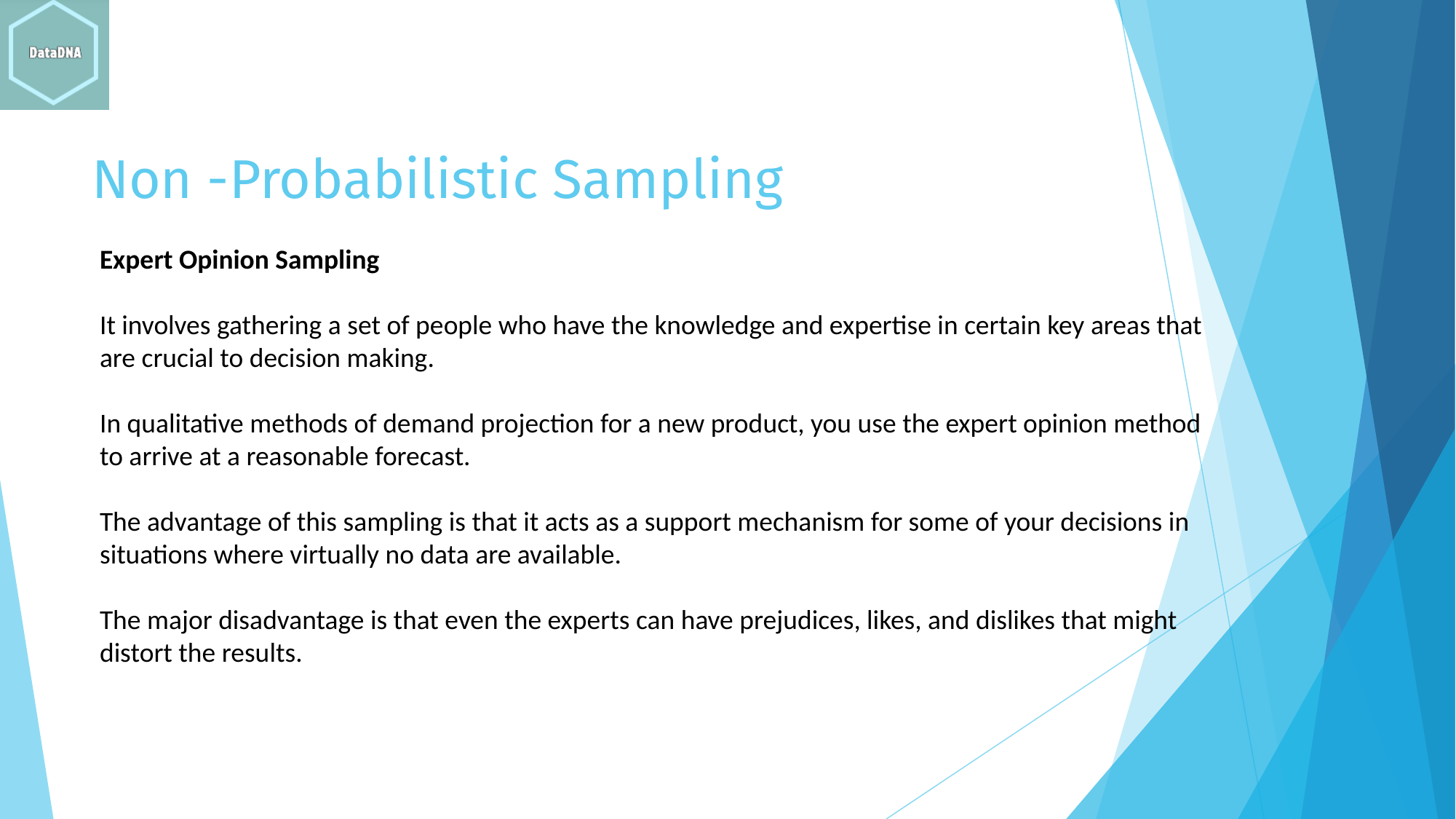

# Non -Probabilistic Sampling
Expert Opinion Sampling

It involves gathering a set of people who have the knowledge and expertise in certain key areas that are crucial to decision making.

In qualitative methods of demand projection for a new product, you use the expert opinion method to arrive at a reasonable forecast.

The advantage of this sampling is that it acts as a support mechanism for some of your decisions in situations where virtually no data are available.

The major disadvantage is that even the experts can have prejudices, likes, and dislikes that might distort the results.